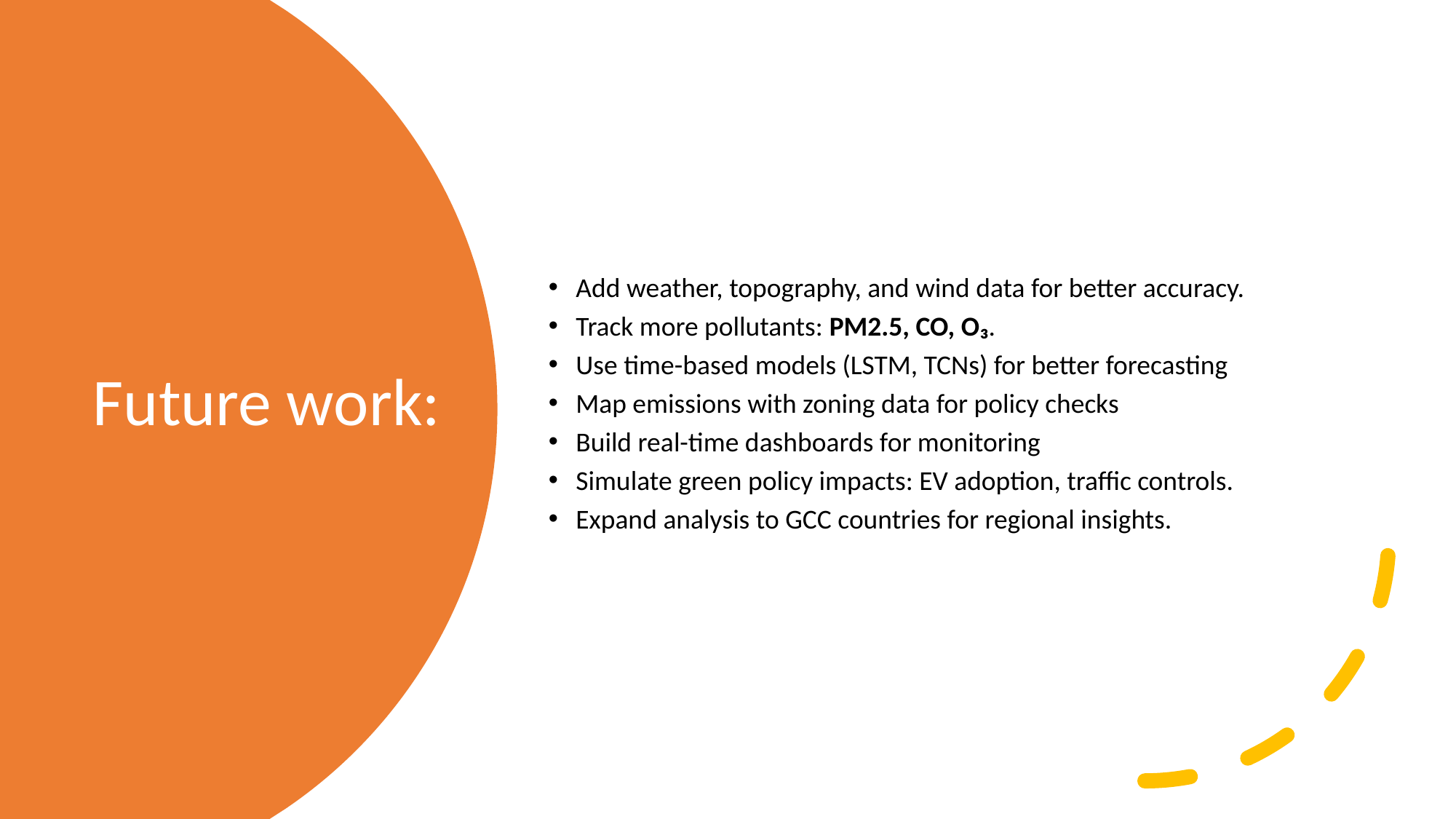

Add weather, topography, and wind data for better accuracy.
Track more pollutants: PM2.5, CO, O₃.
Use time-based models (LSTM, TCNs) for better forecasting
Map emissions with zoning data for policy checks
Build real-time dashboards for monitoring
Simulate green policy impacts: EV adoption, traffic controls.
Expand analysis to GCC countries for regional insights.
Future work: